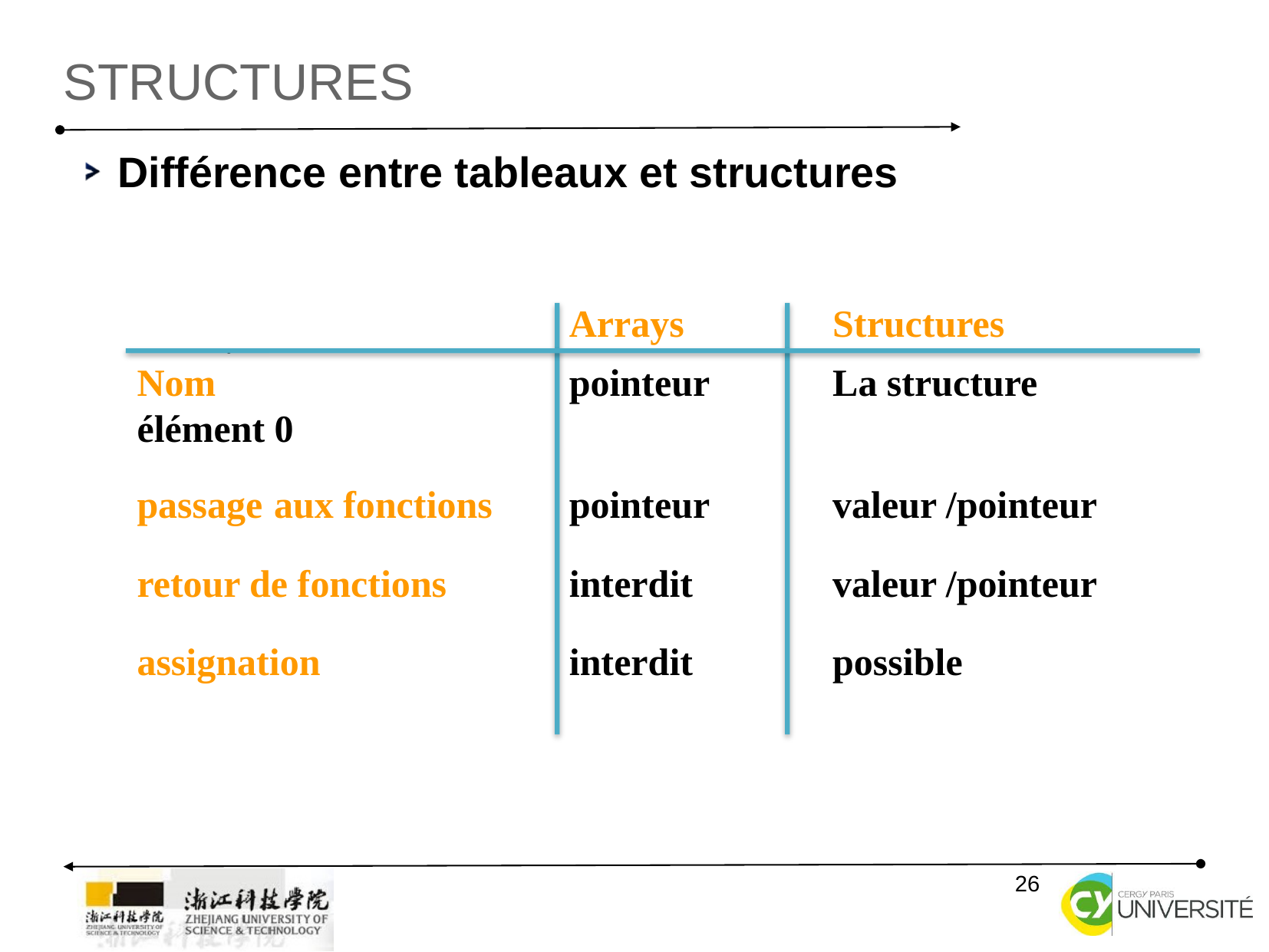

Structures
Différence entre tableaux et structures

	Arrays	Structures
Nom	pointeur 	La structure 	élément 0
passage aux fonctions 	pointeur	valeur /pointeur
retour de fonctions	interdit	valeur /pointeur
assignation	interdit	possible
.